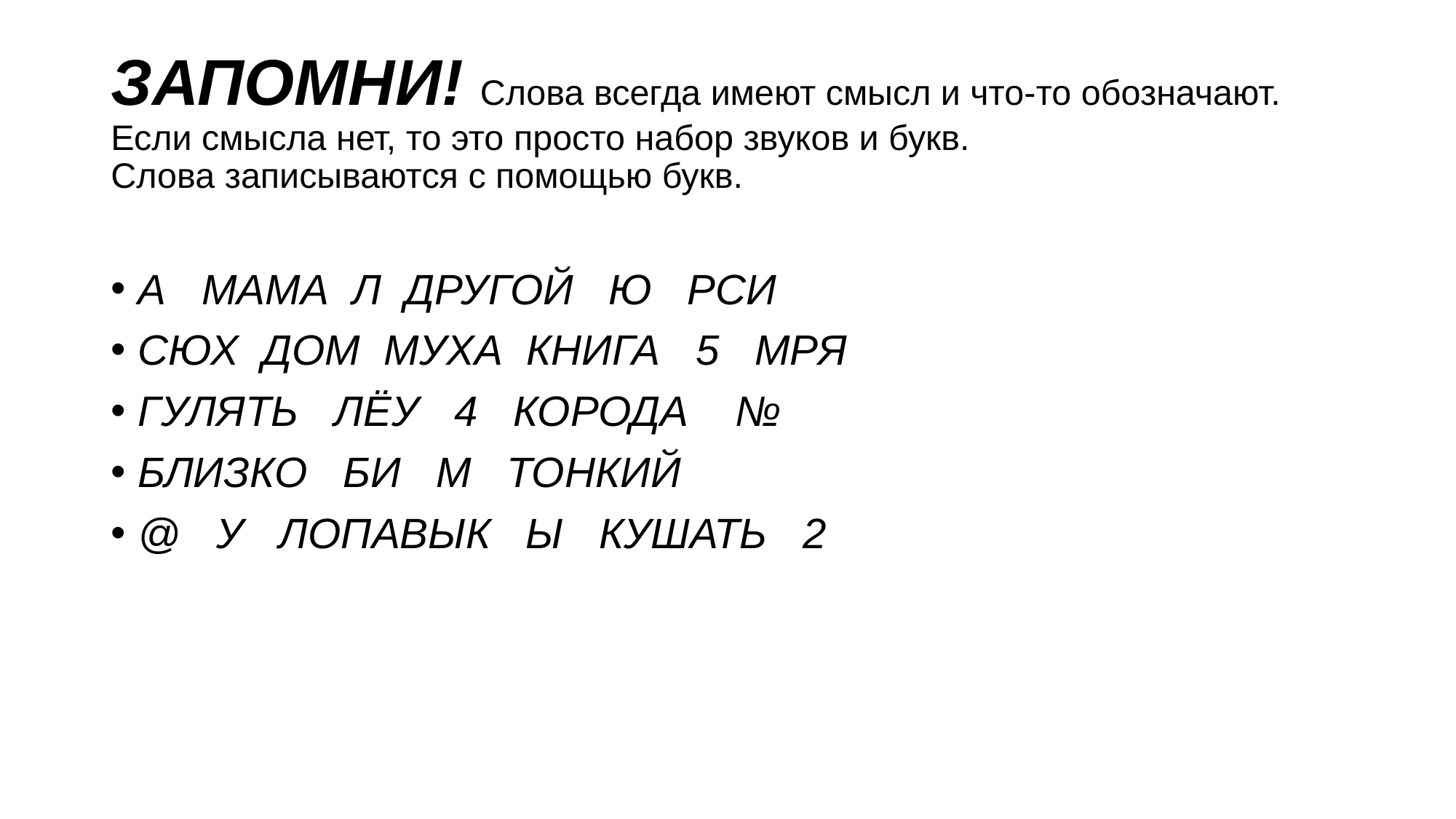

# ЗАПОМНИ!  Слова всегда имеют смысл и что-то обозначают. Если смысла нет, то это просто набор звуков и букв. Слова записываются с помощью букв.
А   МАМА  Л  ДРУГОЙ   Ю   РСИ
СЮХ  ДОМ  МУХА  КНИГА   5   МРЯ
ГУЛЯТЬ   ЛЁУ   4   КОРОДА    №
БЛИЗКО   БИ   М   ТОНКИЙ
@   У   ЛОПАВЫК   Ы   КУШАТЬ   2